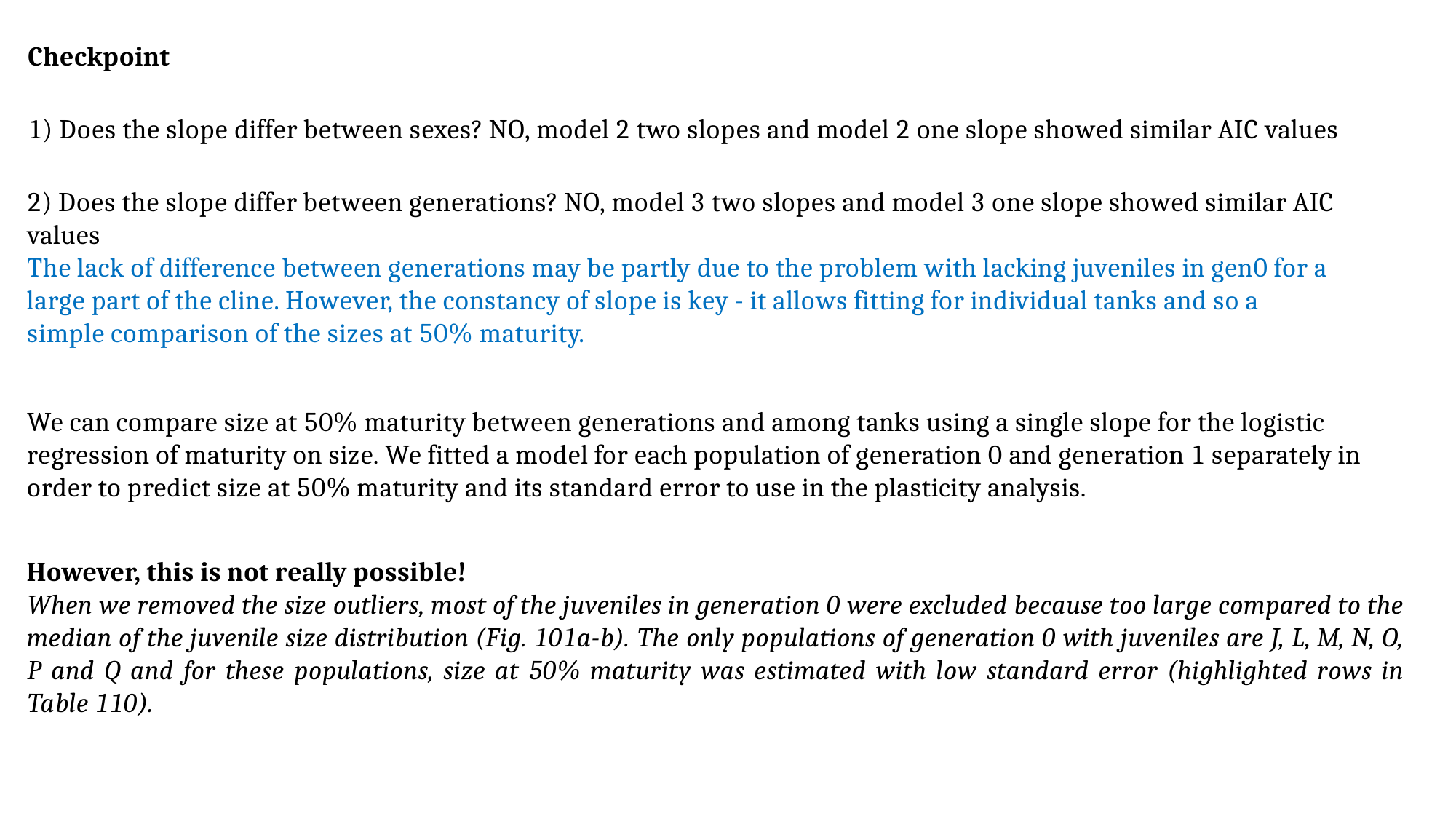

Checkpoint
1) Does the slope differ between sexes? NO, model 2 two slopes and model 2 one slope showed similar AIC values
2) Does the slope differ between generations? NO, model 3 two slopes and model 3 one slope showed similar AIC values
The lack of difference between generations may be partly due to the problem with lacking juveniles in gen0 for a large part of the cline. However, the constancy of slope is key - it allows fitting for individual tanks and so a simple comparison of the sizes at 50% maturity.
We can compare size at 50% maturity between generations and among tanks using a single slope for the logistic regression of maturity on size. We fitted a model for each population of generation 0 and generation 1 separately in order to predict size at 50% maturity and its standard error to use in the plasticity analysis.
However, this is not really possible!
When we removed the size outliers, most of the juveniles in generation 0 were excluded because too large compared to the median of the juvenile size distribution (Fig. 101a-b). The only populations of generation 0 with juveniles are J, L, M, N, O, P and Q and for these populations, size at 50% maturity was estimated with low standard error (highlighted rows in Table 110).